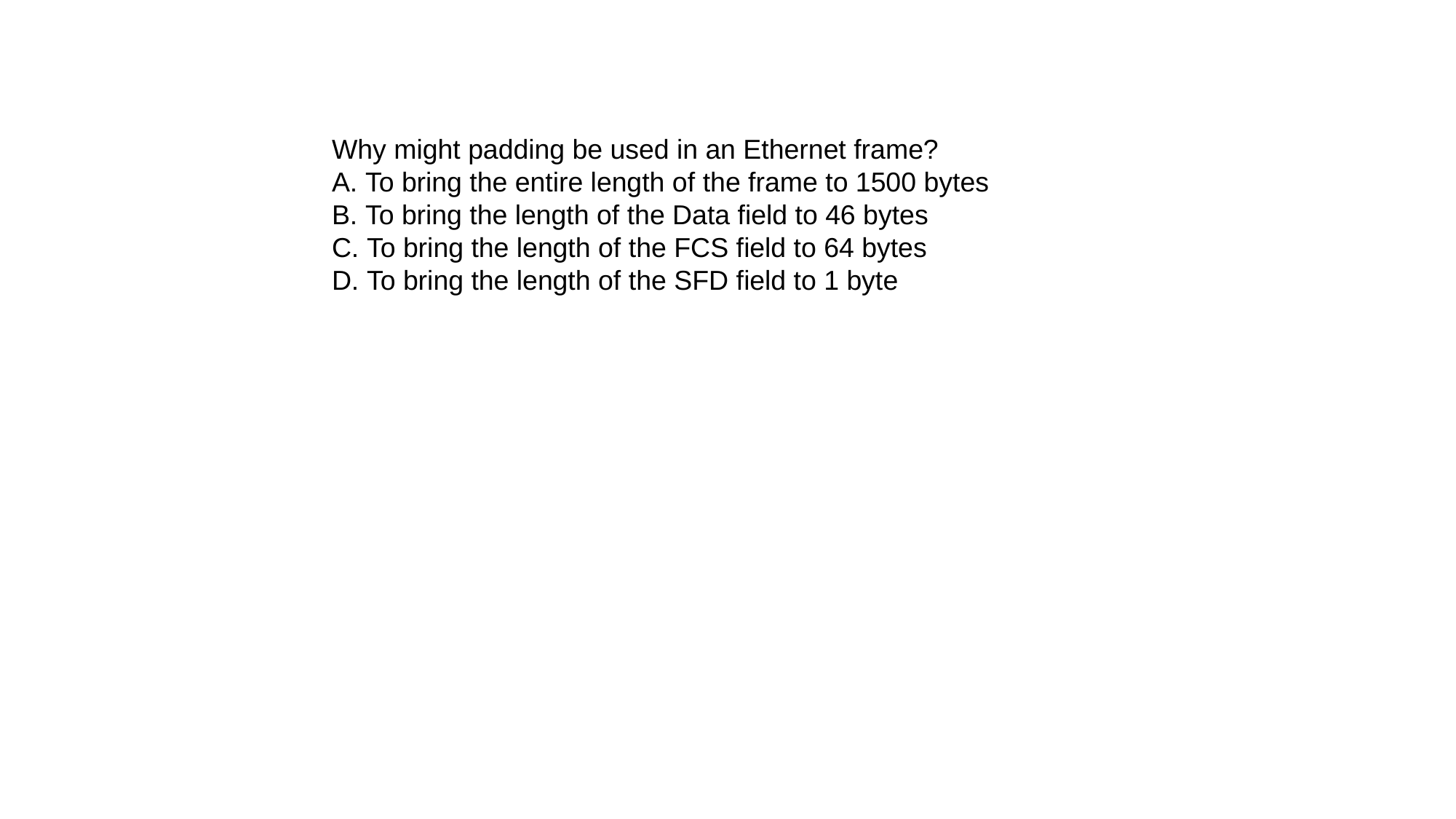

Why might padding be used in an Ethernet frame?
 A. To bring the entire length of the frame to 1500 bytes
 B. To bring the length of the Data field to 46 bytes
 C. To bring the length of the FCS field to 64 bytes
 D. To bring the length of the SFD field to 1 byte